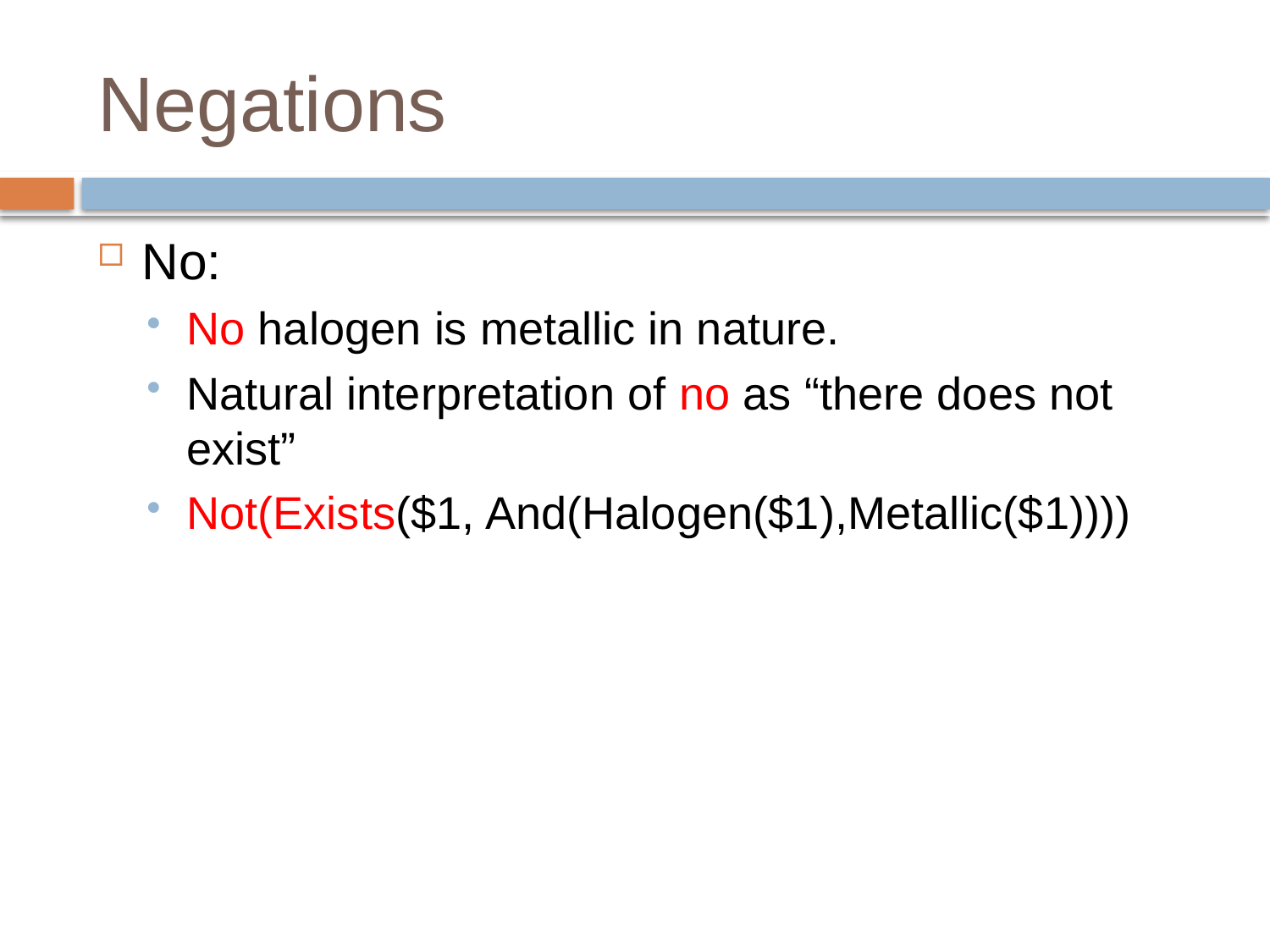

# Negations
No:
No halogen is metallic in nature.
Natural interpretation of no as “there does not exist”
Not(Exists($1, And(Halogen($1),Metallic($1))))